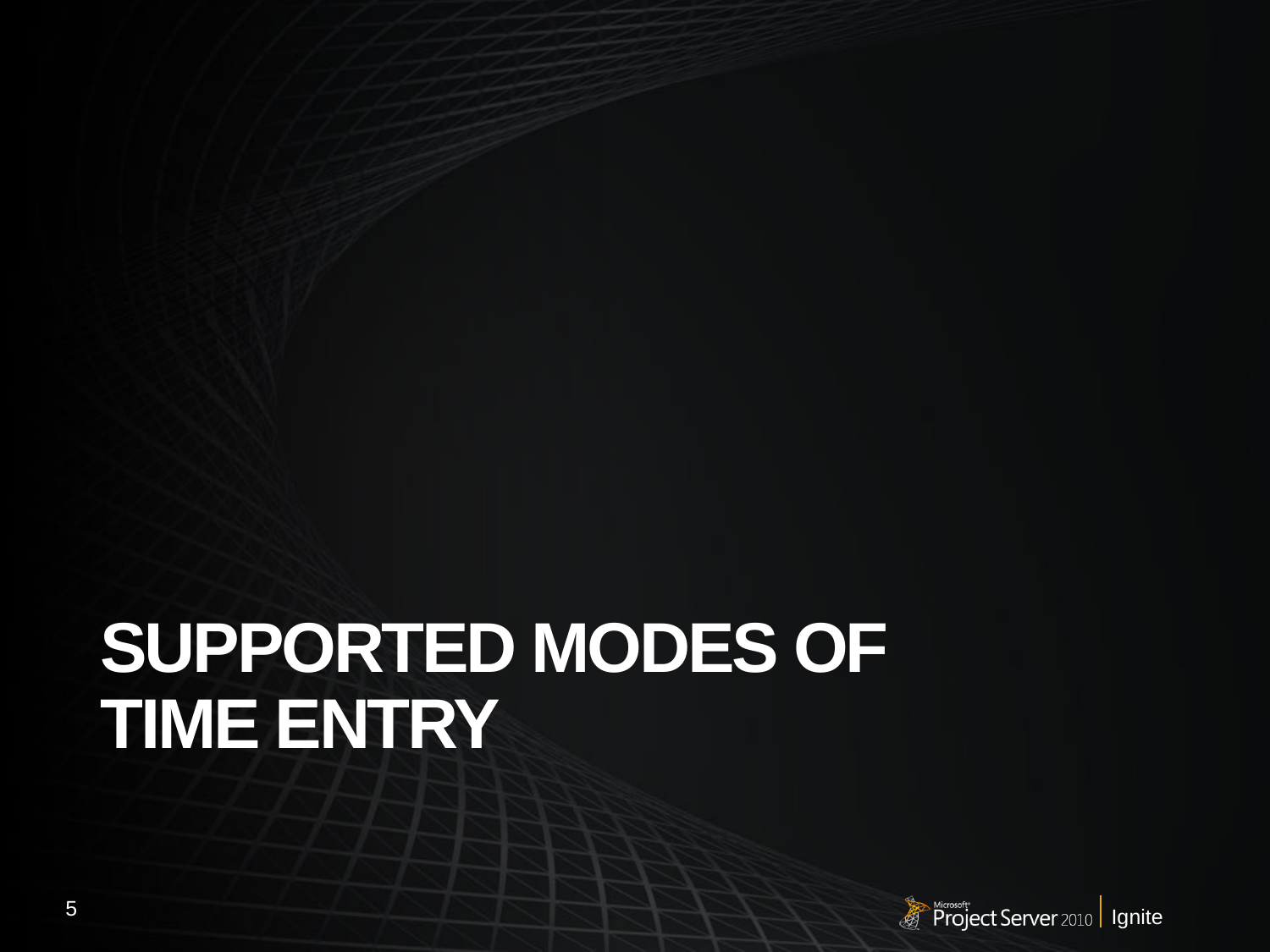

# Supported modes of time entry
5